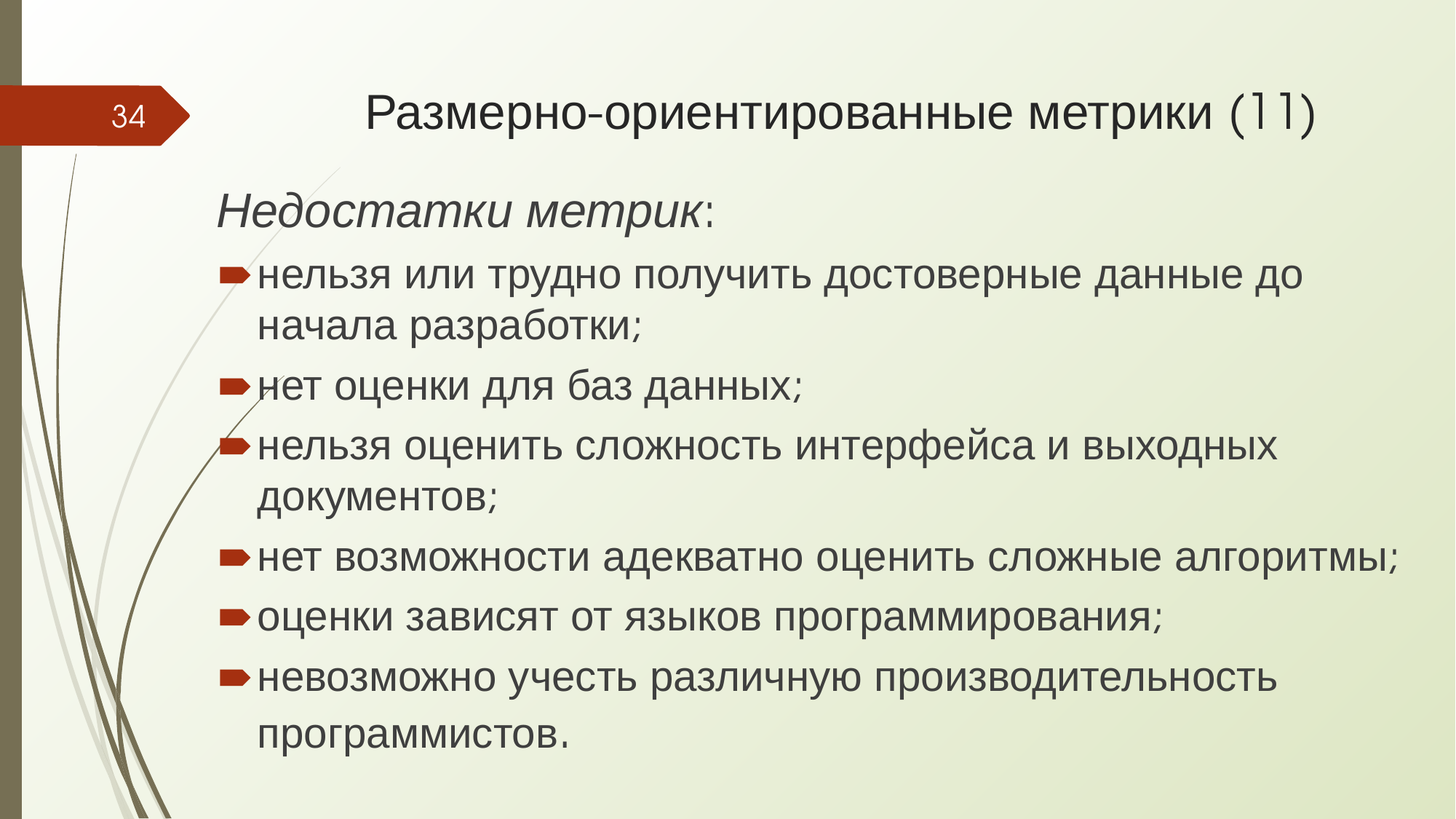

# Размерно-ориентированные метрики (11)
34
Недостатки метрик:
нельзя или трудно получить достоверные данные до начала разработки;
нет оценки для баз данных;
нельзя оценить сложность интерфейса и выходных документов;
нет возможности адекватно оценить сложные алгоритмы;
оценки зависят от языков программирования;
невозможно учесть различную производительность программистов.